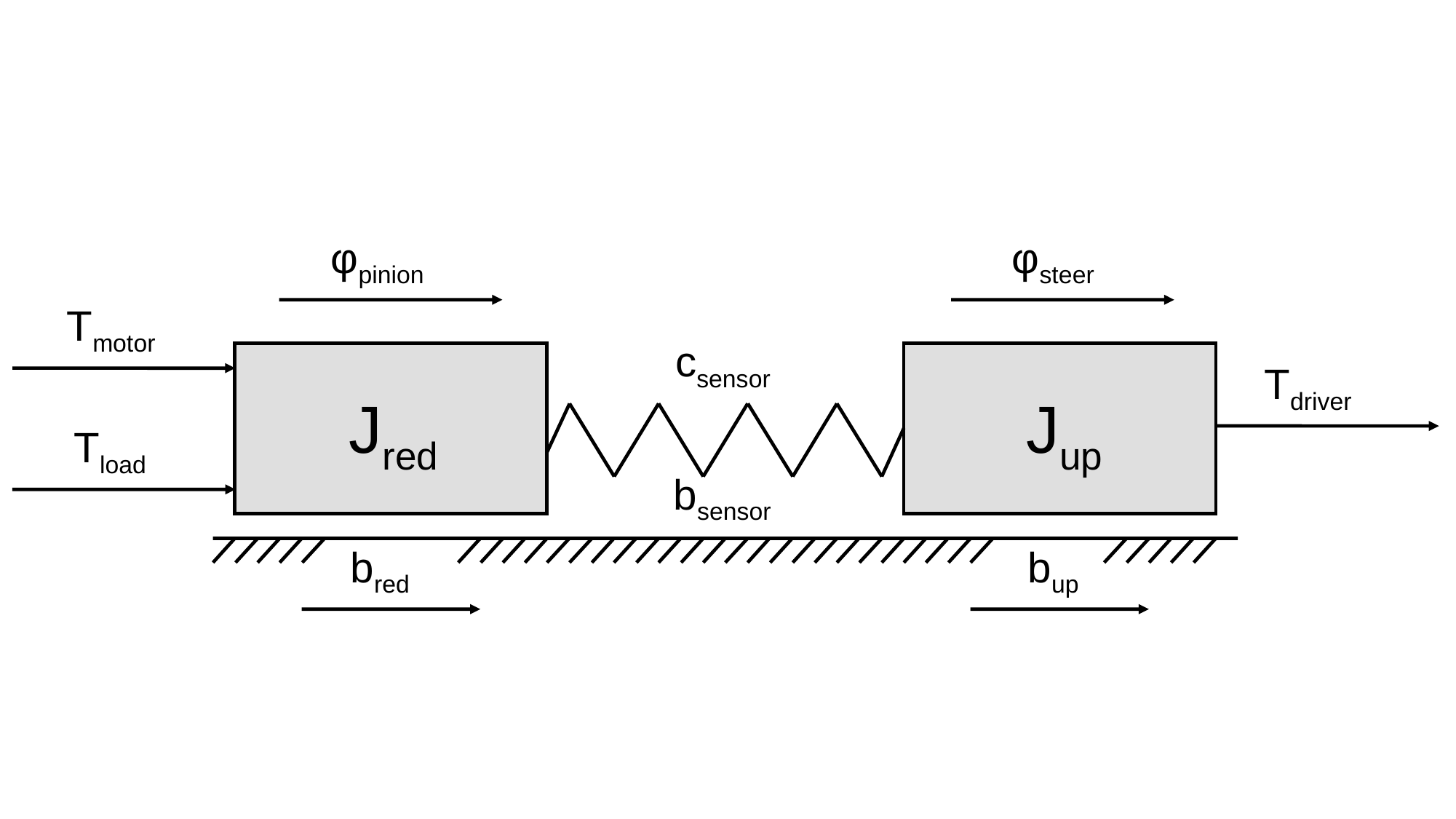

φpinion
φsteer
Tmotor

csensor

Tdriver

Jred
Jup

Tload

bsensor

bred
bup